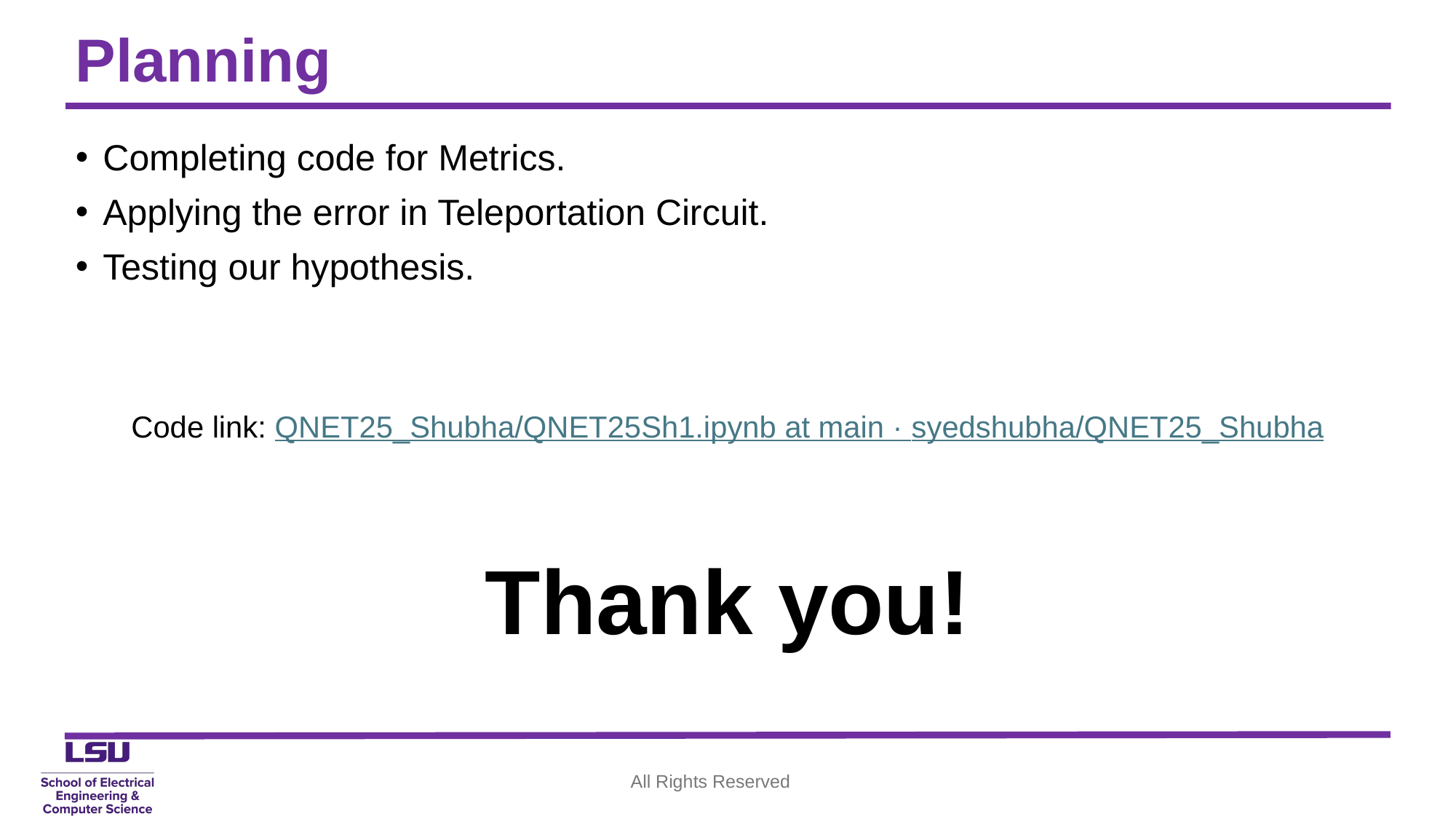

# Planning
Completing code for Metrics.
Applying the error in Teleportation Circuit.
Testing our hypothesis.

Code link: QNET25_Shubha/QNET25Sh1.ipynb at main · syedshubha/QNET25_Shubha

Thank you!
All Rights Reserved